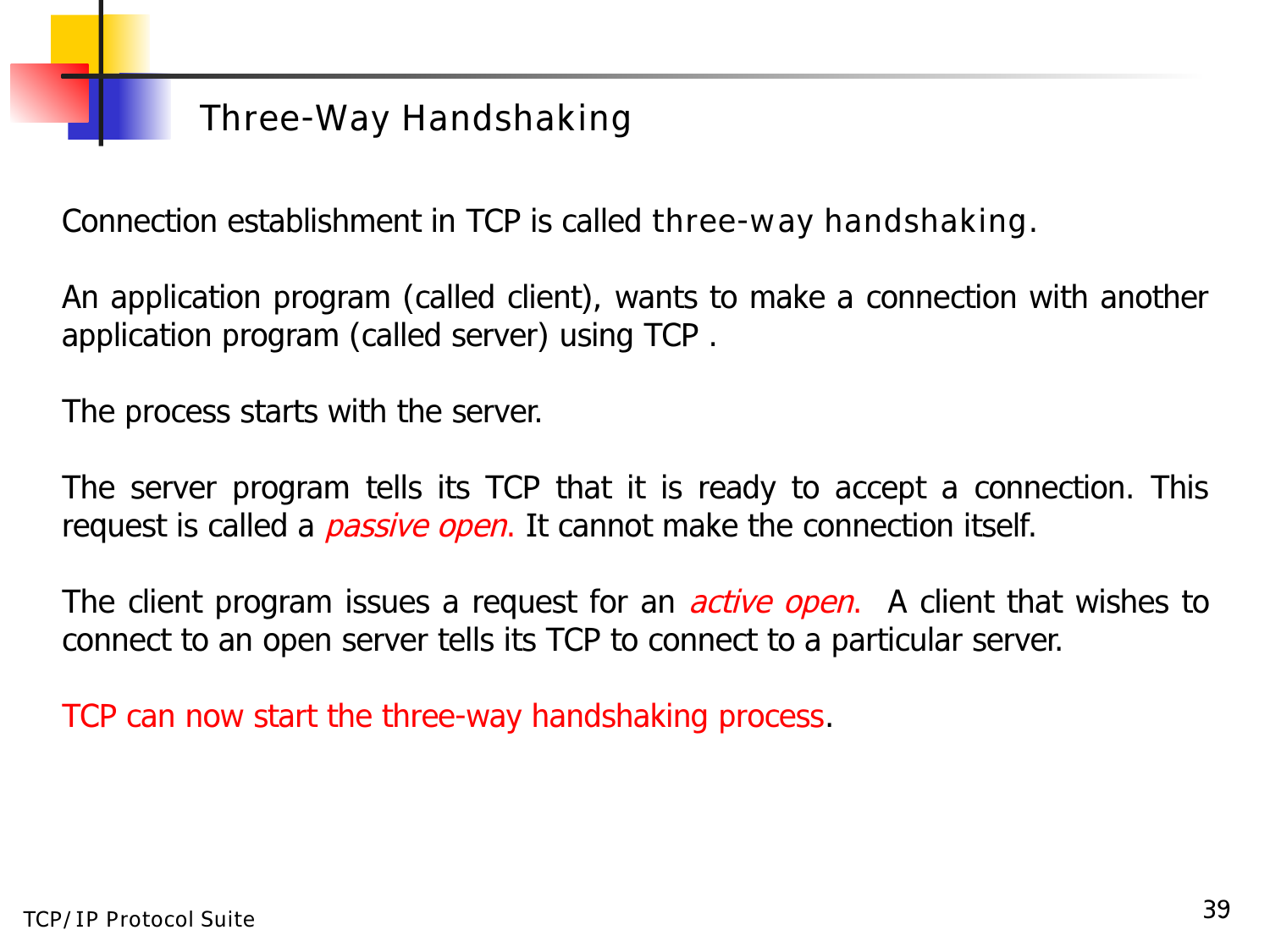

Three-Way Handshaking
Connection establishment in TCP is called three-way handshaking.

An application program (called client), wants to make a connection with another application program (called server) using TCP .

The process starts with the server.

The server program tells its TCP that it is ready to accept a connection. This request is called a passive open. It cannot make the connection itself.

The client program issues a request for an active open.  A client that wishes to connect to an open server tells its TCP to connect to a particular server.

TCP can now start the three-way handshaking process.
39
TCP/IP Protocol Suite